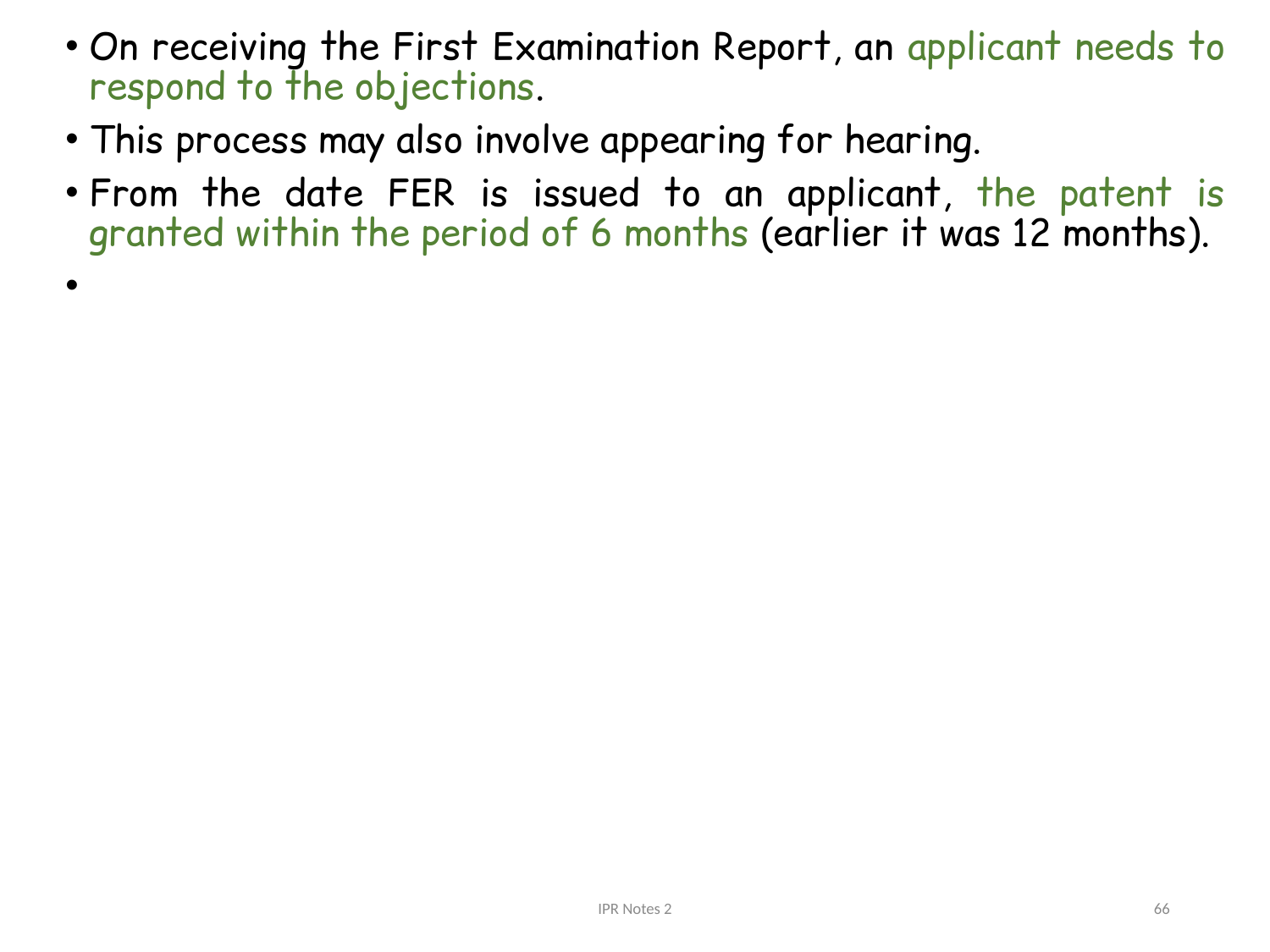

On receiving the First Examination Report, an applicant needs to respond to the objections.
This process may also involve appearing for hearing.
From the date FER is issued to an applicant, the patent is granted within the period of 6 months (earlier it was 12 months).

IPR Notes 2
66